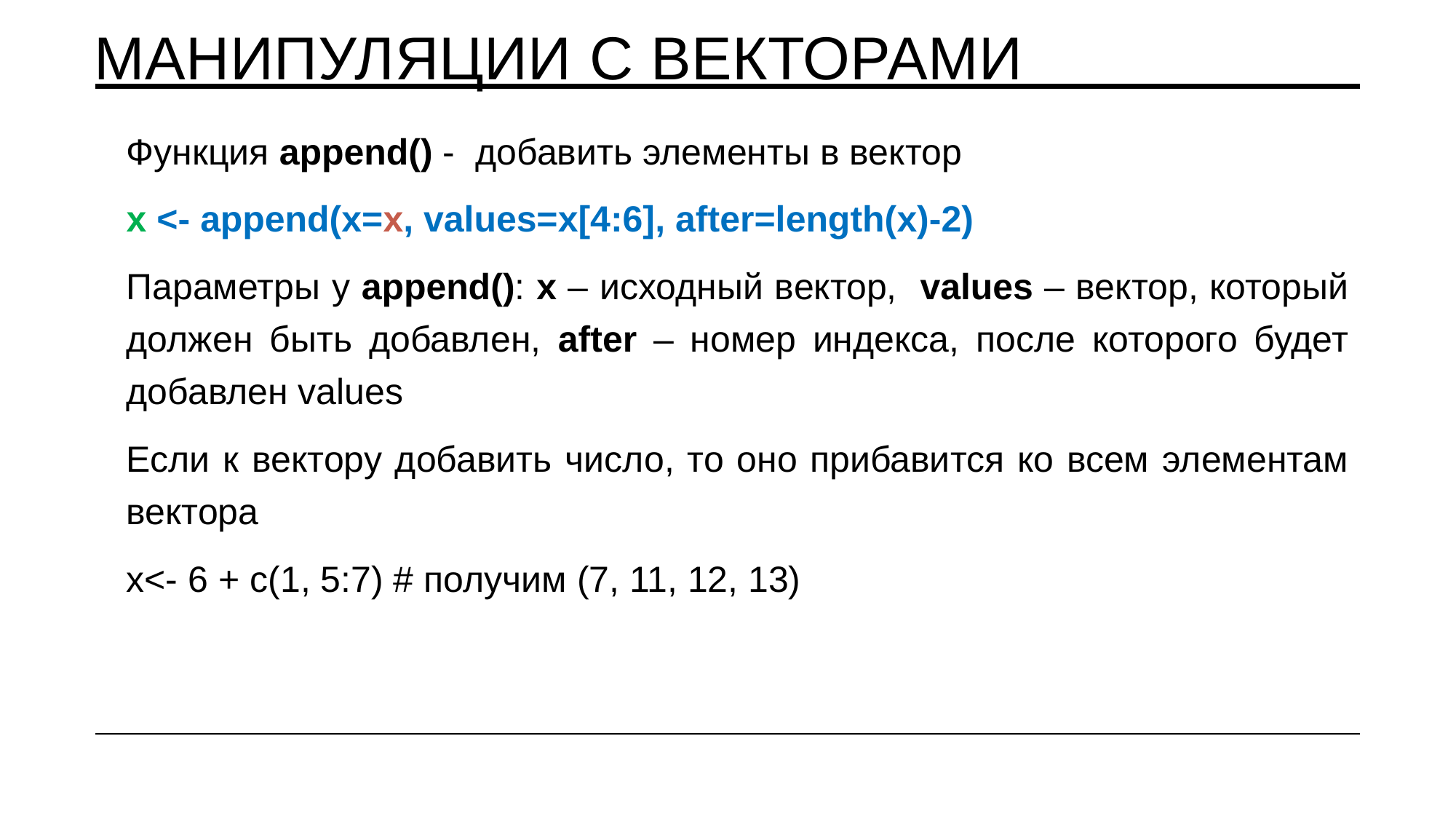

# Манипуляции с векторами
Функция append() -  добавить элементы в вектор
x <- append(x=x, values=x[4:6], after=length(x)-2)
Параметры у append(): x – исходный вектор,  values – вектор, который должен быть добавлен, after – номер индекса, после которого будет добавлен values
Если к вектору добавить число, то оно прибавится ко всем элементам вектора
x<- 6 + с(1, 5:7) # получим (7, 11, 12, 13)